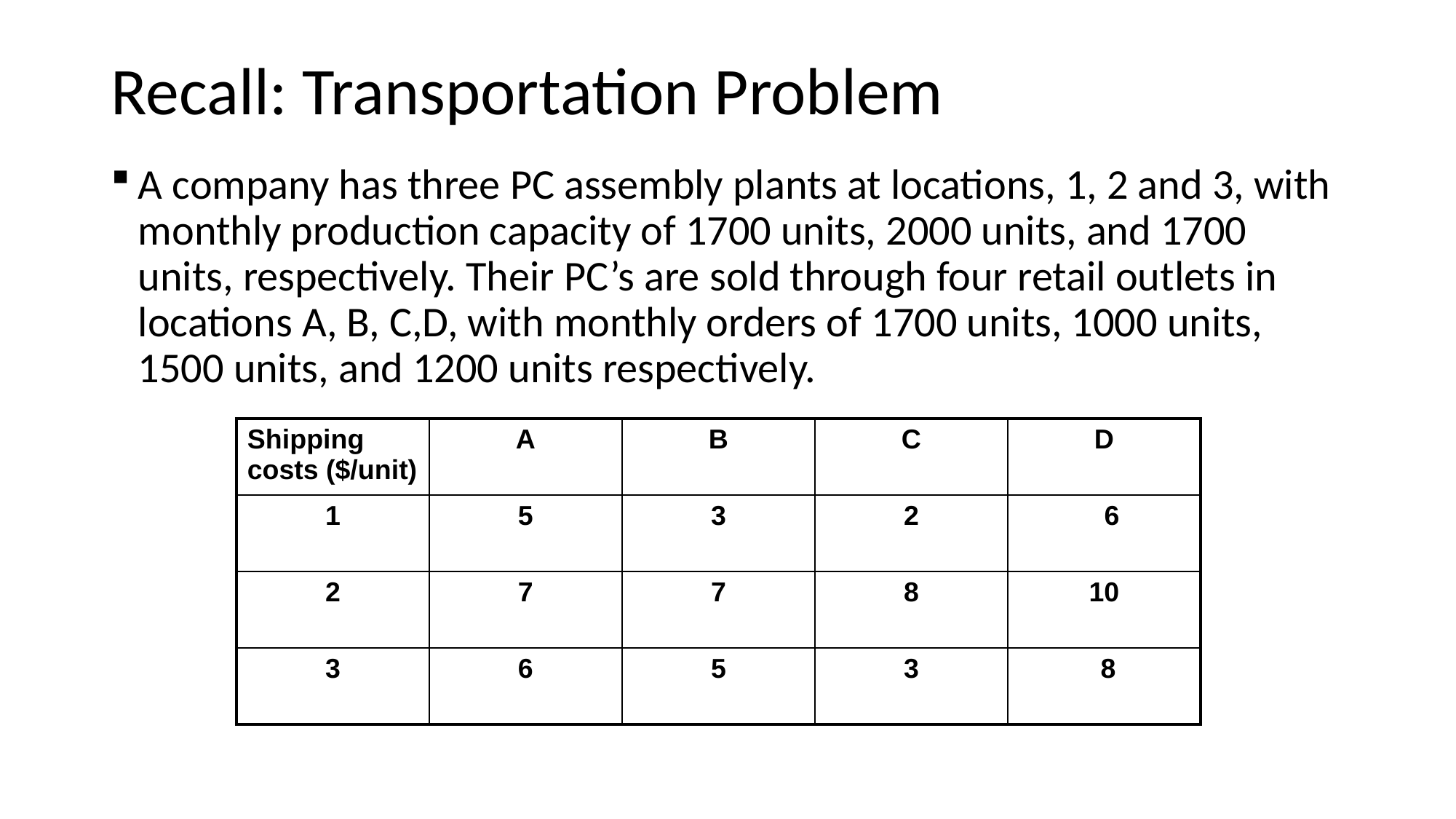

# Recall: Transportation Problem
A company has three PC assembly plants at locations, 1, 2 and 3, with monthly production capacity of 1700 units, 2000 units, and 1700 units, respectively. Their PC’s are sold through four retail outlets in locations A, B, C,D, with monthly orders of 1700 units, 1000 units, 1500 units, and 1200 units respectively.
| Shipping costs ($/unit) | A | B | C | D |
| --- | --- | --- | --- | --- |
| 1 | 5 | 3 | 2 | 6 |
| 2 | 7 | 7 | 8 | 10 |
| 3 | 6 | 5 | 3 | 8 |